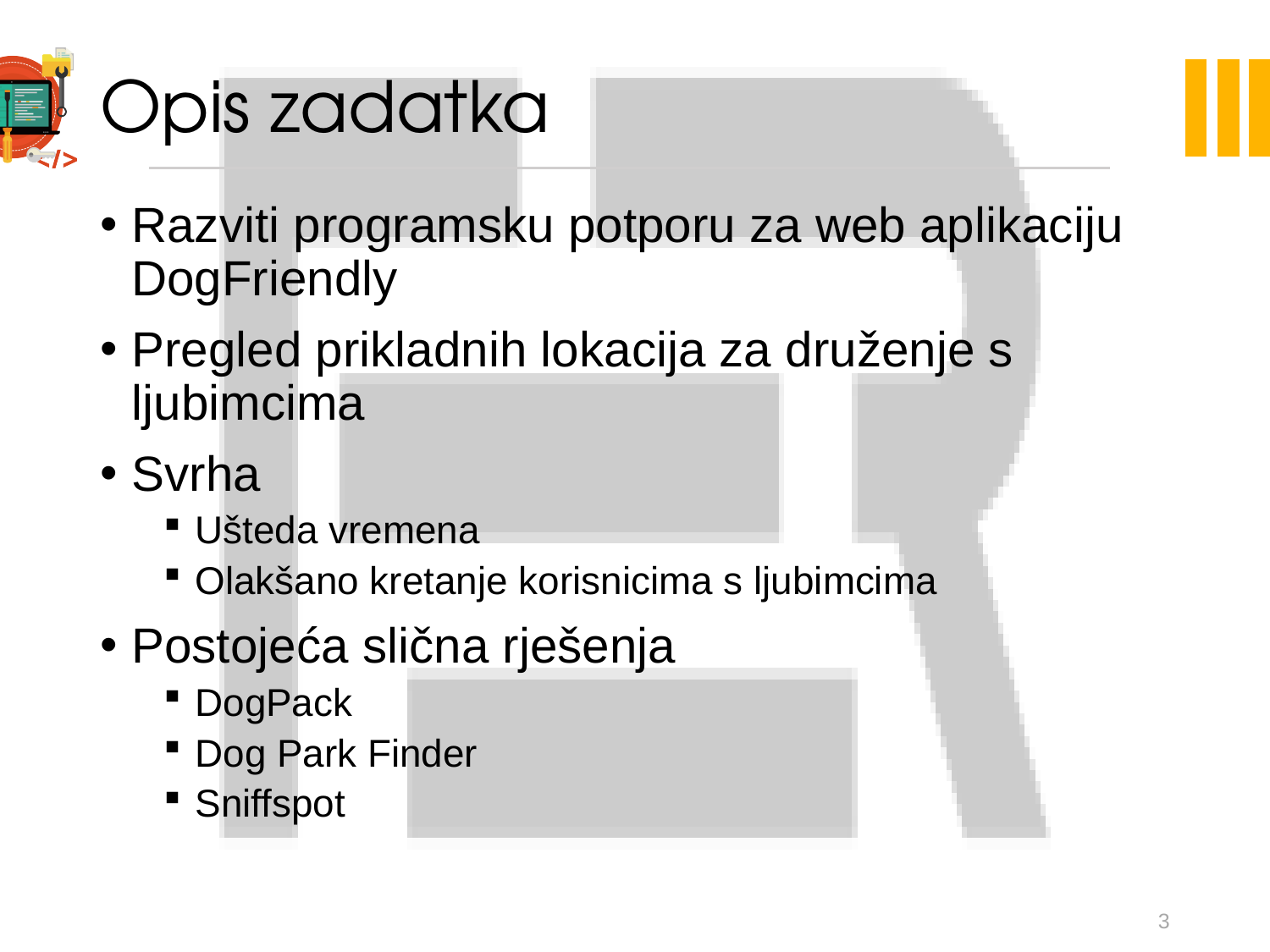

# Opis zadatka
Razviti programsku potporu za web aplikaciju DogFriendly
Pregled prikladnih lokacija za druženje s ljubimcima
Svrha
Ušteda vremena
Olakšano kretanje korisnicima s ljubimcima
Postojeća slična rješenja
DogPack
Dog Park Finder
Sniffspot

3